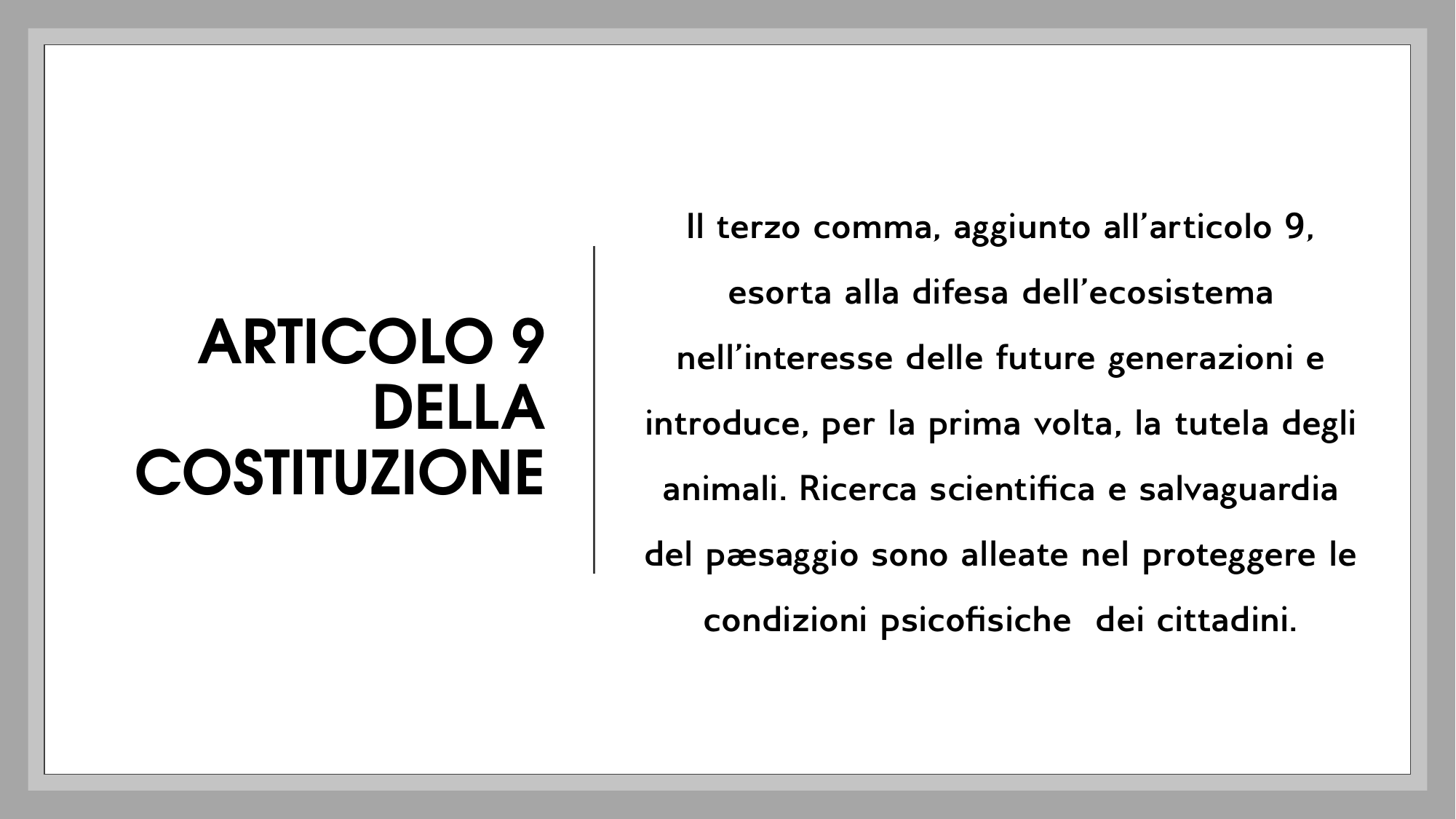

# ARTICOLO 9 DELLA COSTITUZIONE
Il terzo comma, aggiunto all’articolo 9, esorta alla difesa dell’ecosistema nell’interesse delle future generazioni e introduce, per la prima volta, la tutela degli animali. Ricerca scientifica e salvaguardia del paesaggio sono alleate nel proteggere le condizioni psicofisiche  dei cittadini.